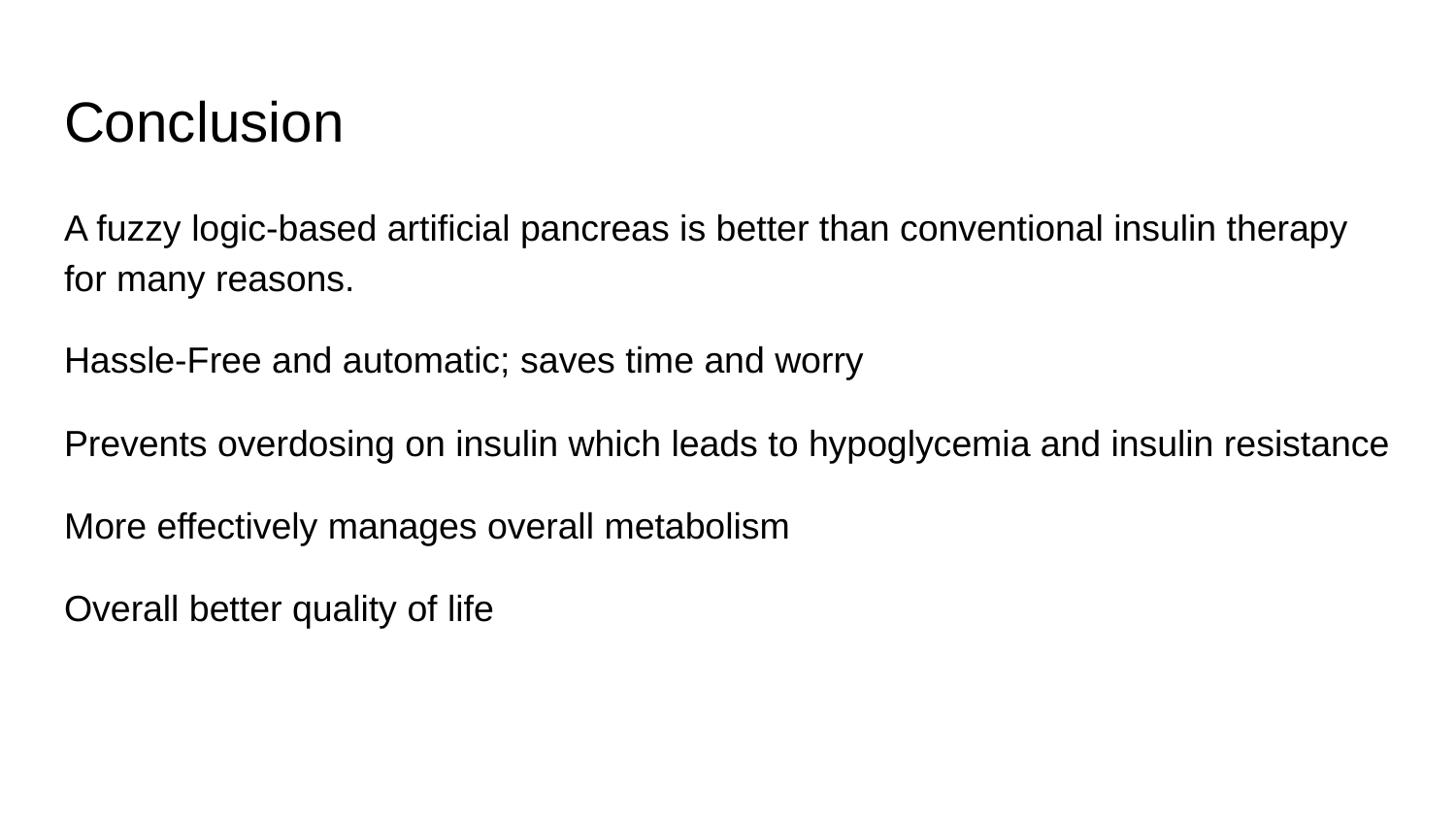

# Conclusion
A fuzzy logic-based artificial pancreas is better than conventional insulin therapy for many reasons.
Hassle-Free and automatic; saves time and worry
Prevents overdosing on insulin which leads to hypoglycemia and insulin resistance
More effectively manages overall metabolism
Overall better quality of life